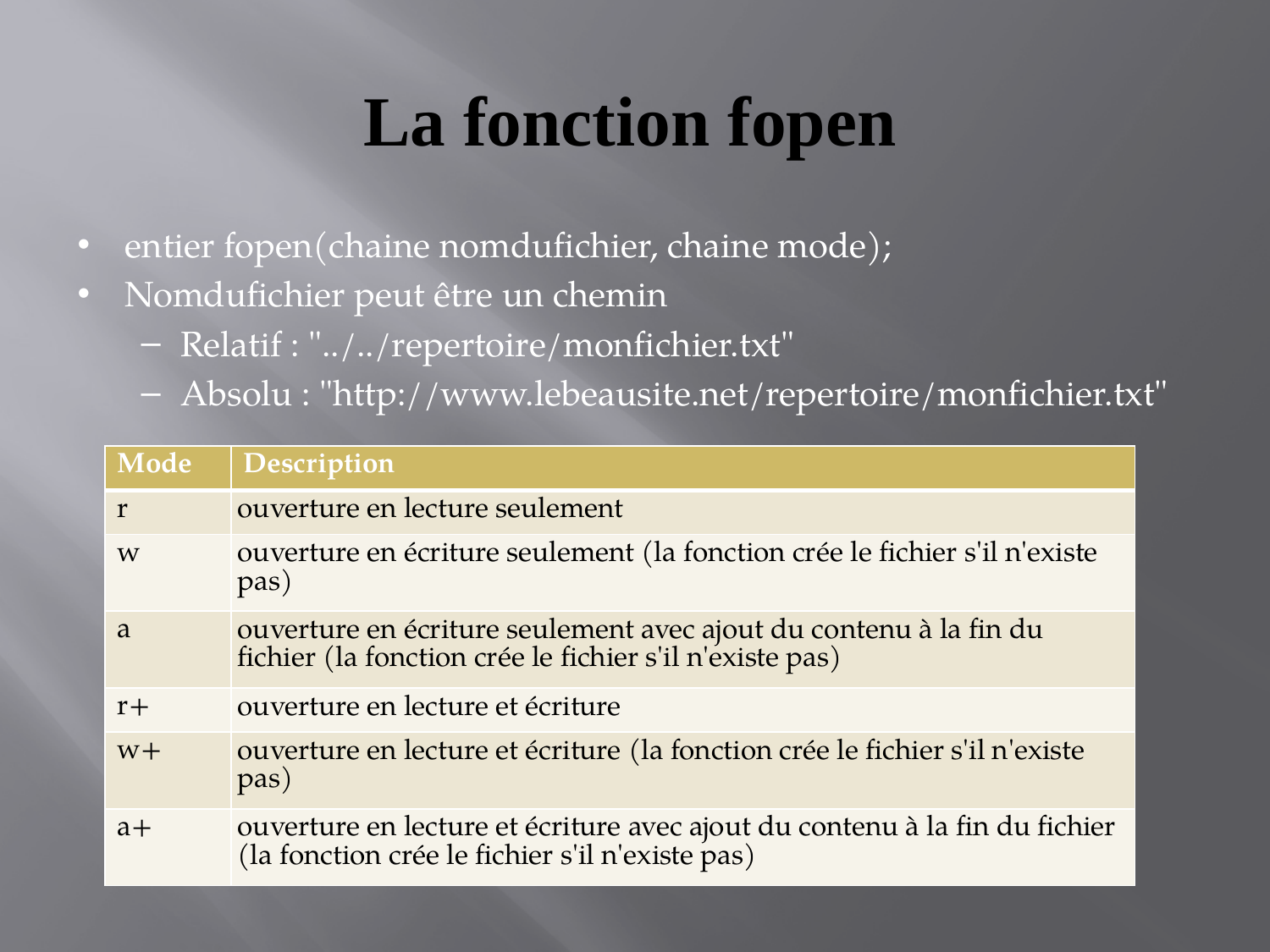

# La fonction fopen
entier fopen(chaine nomdufichier, chaine mode);
Nomdufichier peut être un chemin
Relatif : "../../repertoire/monfichier.txt"
Absolu : "http://www.lebeausite.net/repertoire/monfichier.txt"
| Mode | Description |
| --- | --- |
| r | ouverture en lecture seulement |
| w | ouverture en écriture seulement (la fonction crée le fichier s'il n'existe pas) |
| a | ouverture en écriture seulement avec ajout du contenu à la fin du fichier (la fonction crée le fichier s'il n'existe pas) |
| r+ | ouverture en lecture et écriture |
| w+ | ouverture en lecture et écriture (la fonction crée le fichier s'il n'existe pas) |
| a+ | ouverture en lecture et écriture avec ajout du contenu à la fin du fichier (la fonction crée le fichier s'il n'existe pas) |